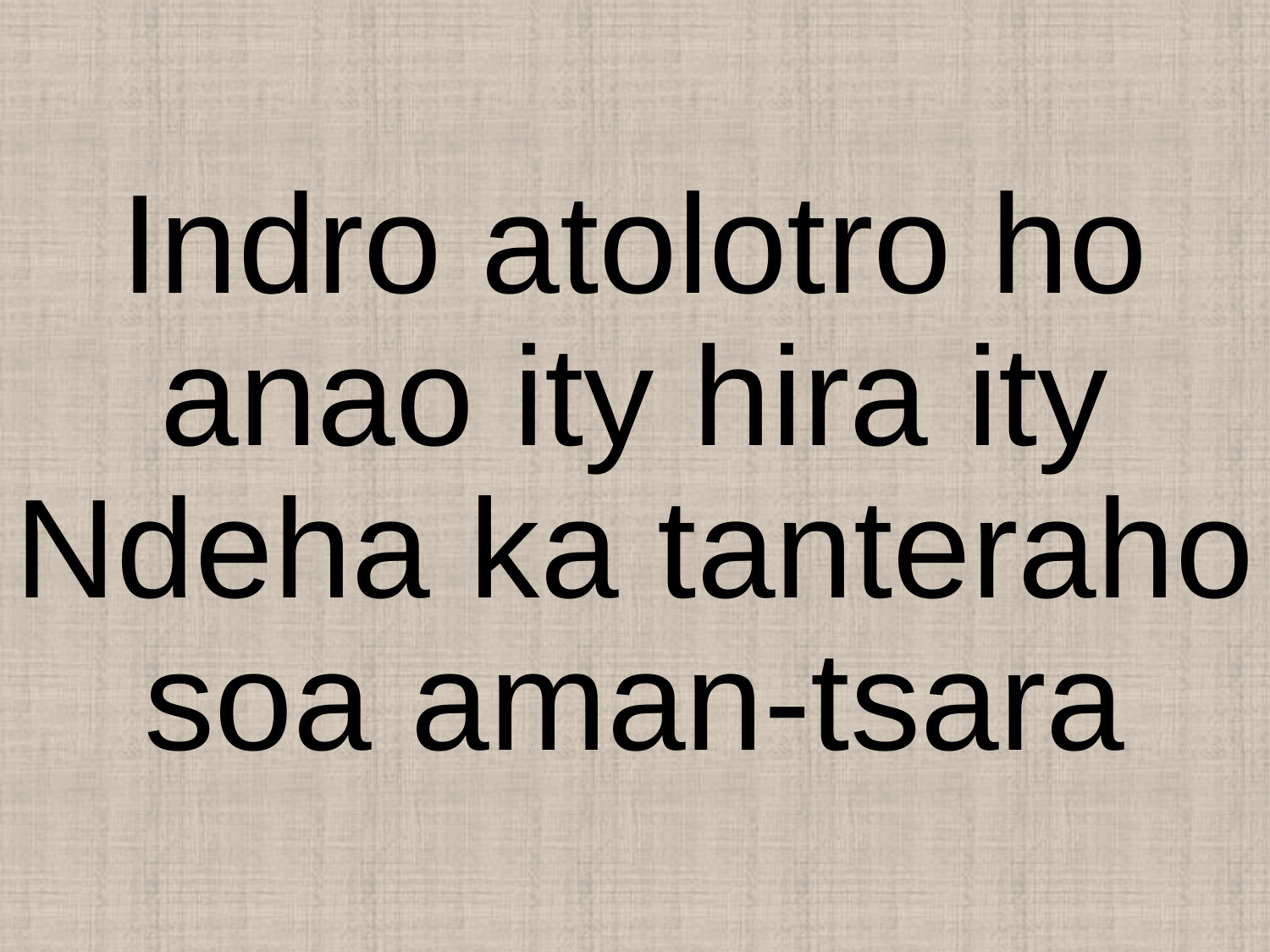

# Indro atolotro ho anao ity hira ity Ndeha ka tanteraho soa aman-tsara